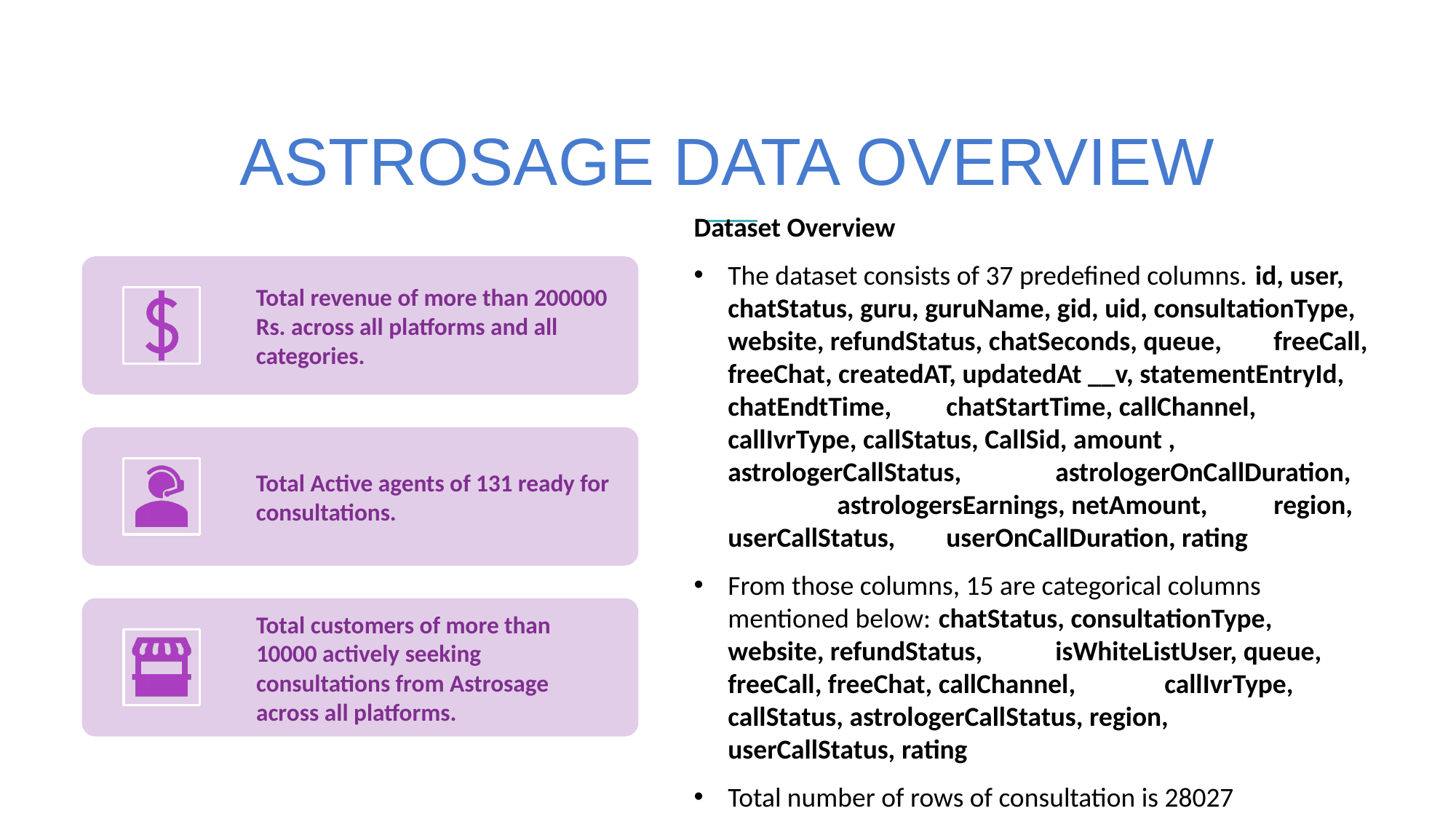

# ASTROSAGE DATA OVERVIEW
Dataset Overview
The dataset consists of 37 predefined columns. id, user, chatStatus, guru, guruName, gid, uid, consultationType, website, refundStatus, chatSeconds, queue, 	freeCall, freeChat, createdAT, updatedAt __v, statementEntryId, chatEndtTime, 	chatStartTime, callChannel, 	callIvrType, callStatus, CallSid, amount ,	astrologerCallStatus, 	astrologerOnCallDuration, 	astrologersEarnings, netAmount, 	region, userCallStatus, 	userOnCallDuration, rating
From those columns, 15 are categorical columns mentioned below: chatStatus, consultationType, website, refundStatus, 	isWhiteListUser, queue, freeCall, freeChat, callChannel, 	callIvrType, callStatus, astrologerCallStatus, region, 	userCallStatus, rating
Total number of rows of consultation is 28027

Total revenue of more than 200000 Rs. across all platforms and all categories.

Total Active agents of 131 ready for consultations.

Total customers of more than 10000 actively seeking consultations from Astrosage across all platforms.